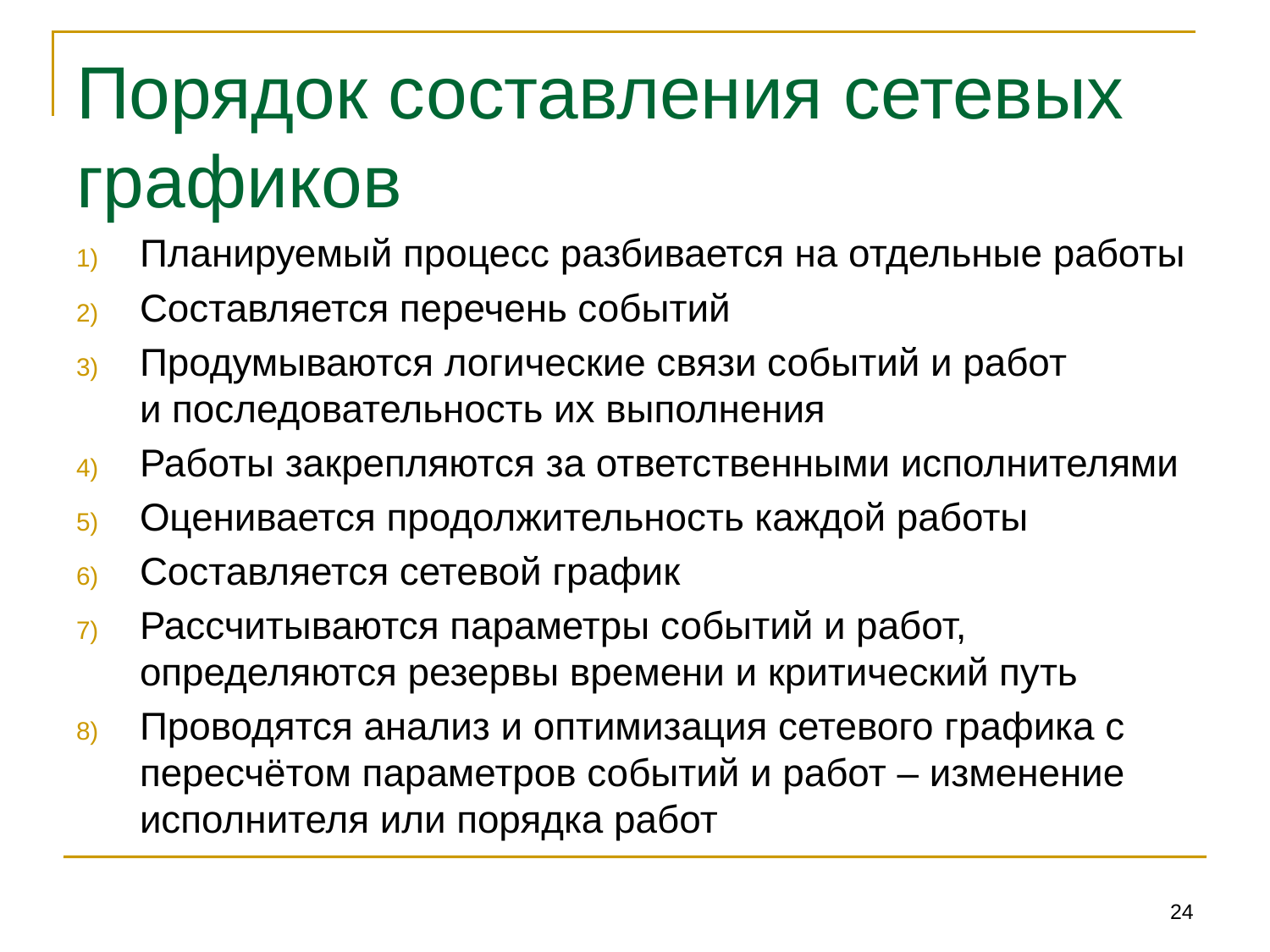

# Порядок составления сетевых графиков
Планируемый процесс разбивается на отдельные работы
Составляется перечень событий
Продумываются логические связи событий и работ
и последовательность их выполнения
Работы закрепляются за ответственными исполнителями
Оценивается продолжительность каждой работы
Составляется сетевой график
Рассчитываются параметры событий и работ, определяются резервы времени и критический путь
Проводятся анализ и оптимизация сетевого графика с пересчётом параметров событий и работ – изменение исполнителя или порядка работ
24